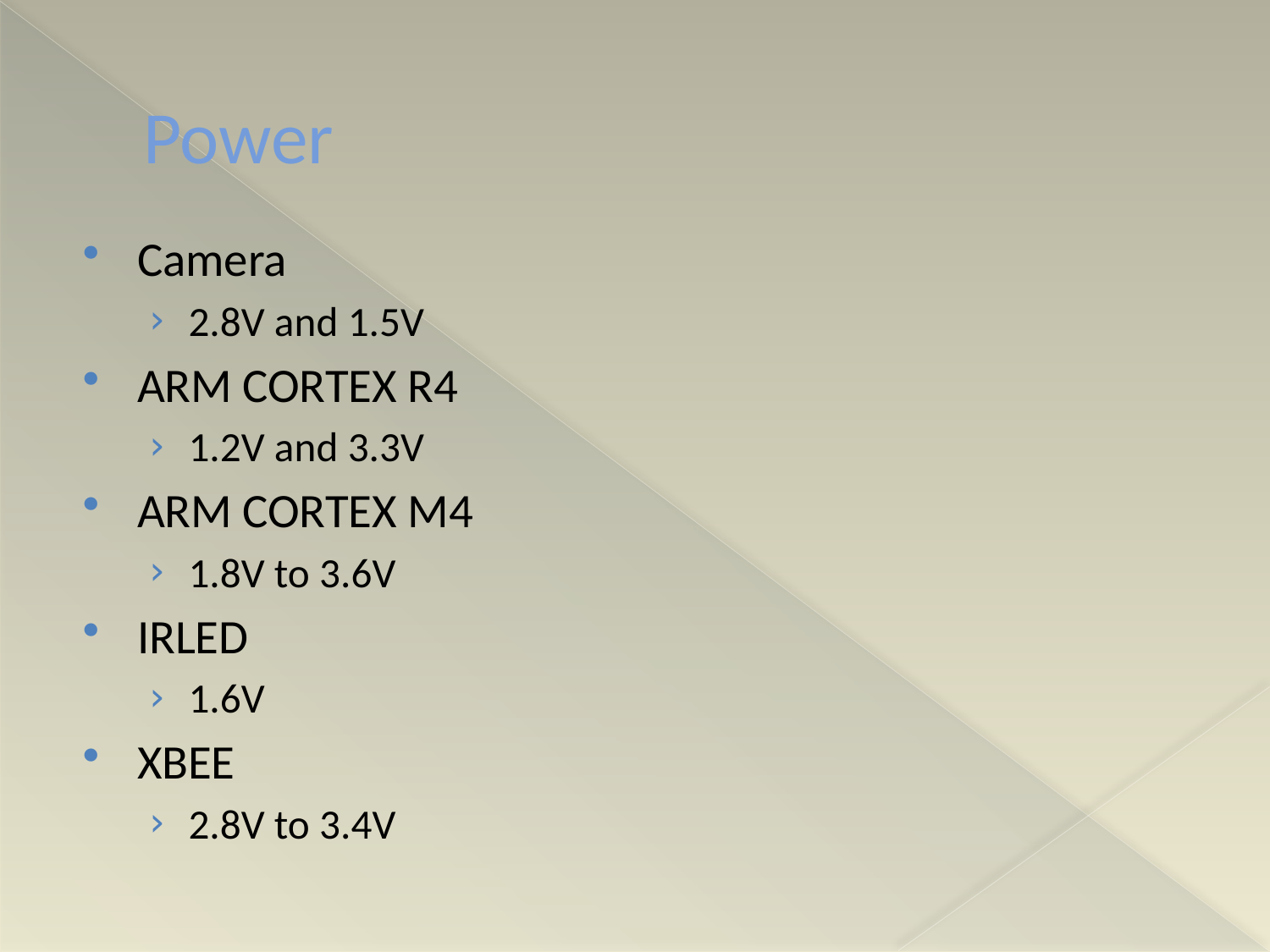

# Power
Camera
2.8V and 1.5V
ARM CORTEX R4
1.2V and 3.3V
ARM CORTEX M4
1.8V to 3.6V
IRLED
1.6V
XBEE
2.8V to 3.4V